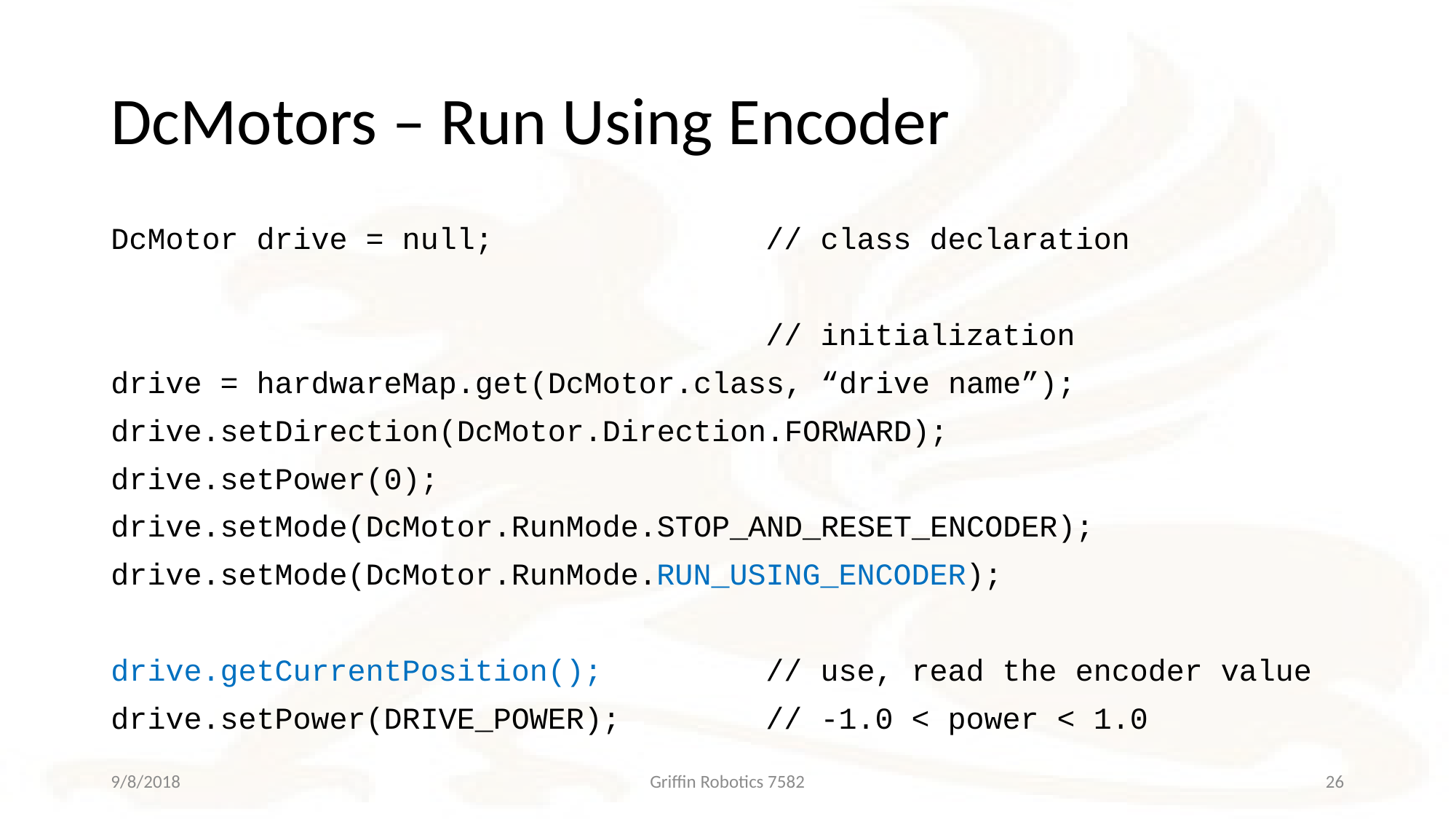

# DcMotors – Run Using Encoder
DcMotor drive = null;			// class declaration

						// initialization
drive = hardwareMap.get(DcMotor.class, “drive name”);
drive.setDirection(DcMotor.Direction.FORWARD);
drive.setPower(0);
drive.setMode(DcMotor.RunMode.STOP_AND_RESET_ENCODER);
drive.setMode(DcMotor.RunMode.RUN_USING_ENCODER);

drive.getCurrentPosition();		// use, read the encoder value
drive.setPower(DRIVE_POWER);		// -1.0 < power < 1.0
9/8/2018
Griffin Robotics 7582
26